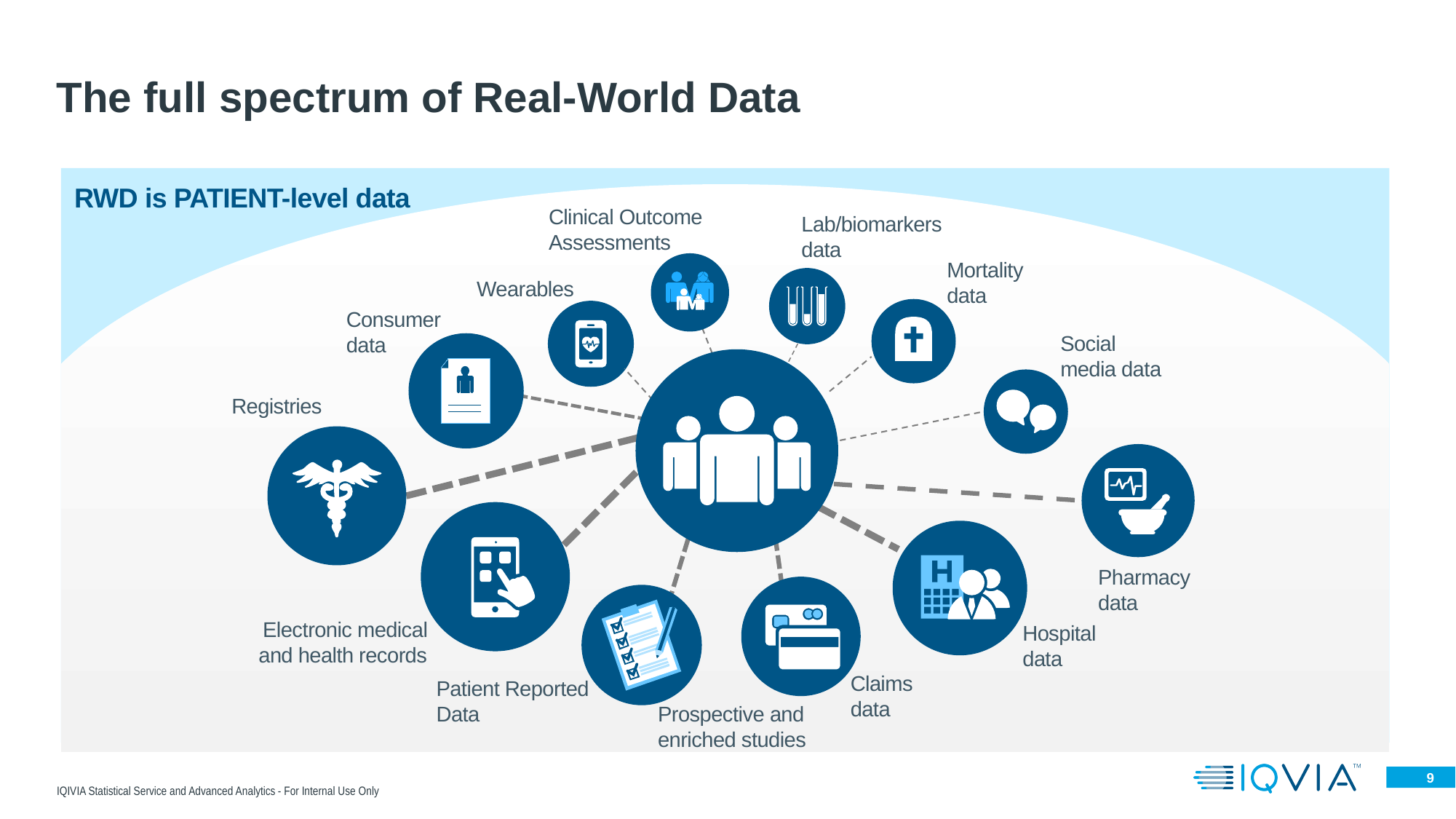

# The full spectrum of Real-World Data

RWD is PATIENT-level data

Clinical Outcome Assessments
Lab/biomarkers data
Mortality
data

Wearables

Consumer
data

Social media data

Registries

Pharmacy data

Electronic medical and health records
Hospital data
Claims
data
Patient Reported
Data
Prospective and enriched studies
IQIVIA Statistical Service and Advanced Analytics - For Internal Use Only